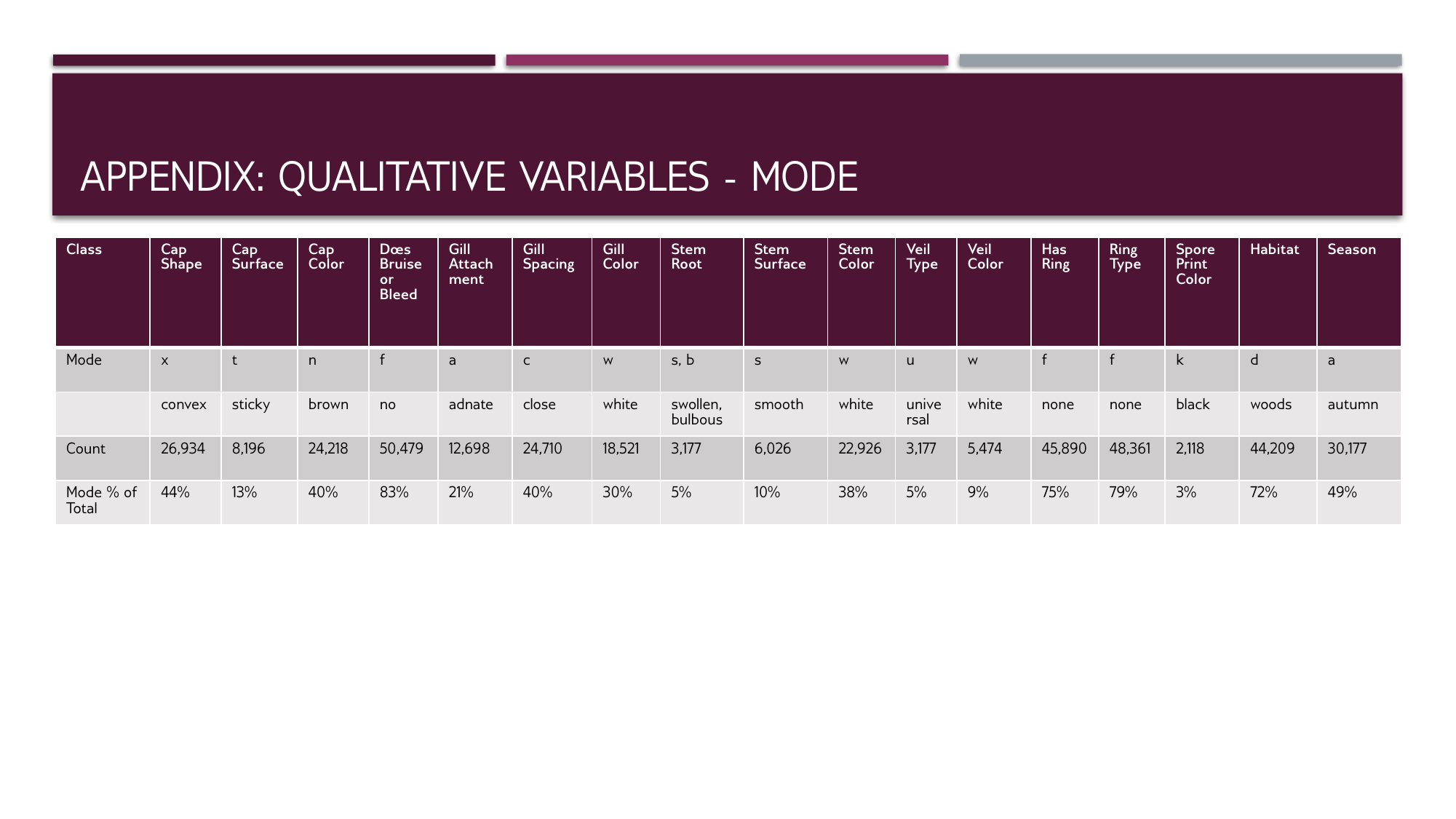

# Appendix: Qualitative Variables - Mode
| Class | Cap Shape | Cap Surface | Cap Color | Does Bruise or Bleed | Gill Attachment | Gill Spacing | Gill Color | Stem Root | Stem Surface | Stem Color | Veil Type | Veil Color | Has Ring | Ring Type | Spore Print Color | Habitat | Season |
| --- | --- | --- | --- | --- | --- | --- | --- | --- | --- | --- | --- | --- | --- | --- | --- | --- | --- |
| Mode | x | t | n | f | a | c | w | s, b | s | w | u | w | f | f | k | d | a |
|  | convex | sticky | brown | no | adnate | close | white | swollen, bulbous | smooth | white | universal | white | none | none | black | woods | autumn |
| Count | 26,934 | 8,196 | 24,218 | 50,479 | 12,698 | 24,710 | 18,521 | 3,177 | 6,026 | 22,926 | 3,177 | 5,474 | 45,890 | 48,361 | 2,118 | 44,209 | 30,177 |
| Mode % of Total | 44% | 13% | 40% | 83% | 21% | 40% | 30% | 5% | 10% | 38% | 5% | 9% | 75% | 79% | 3% | 72% | 49% |